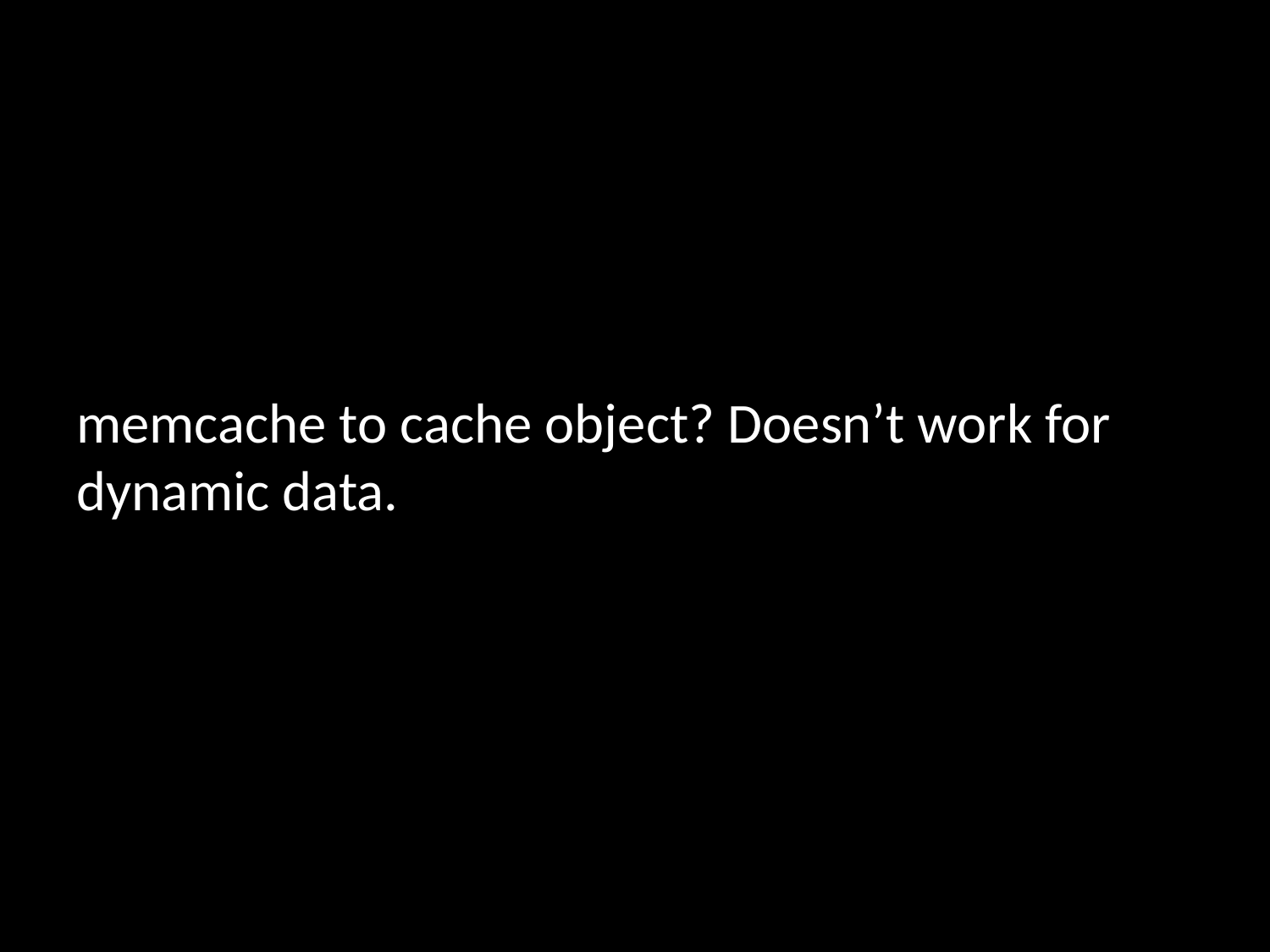

#

memcache to cache object? Doesn’t work for dynamic data.